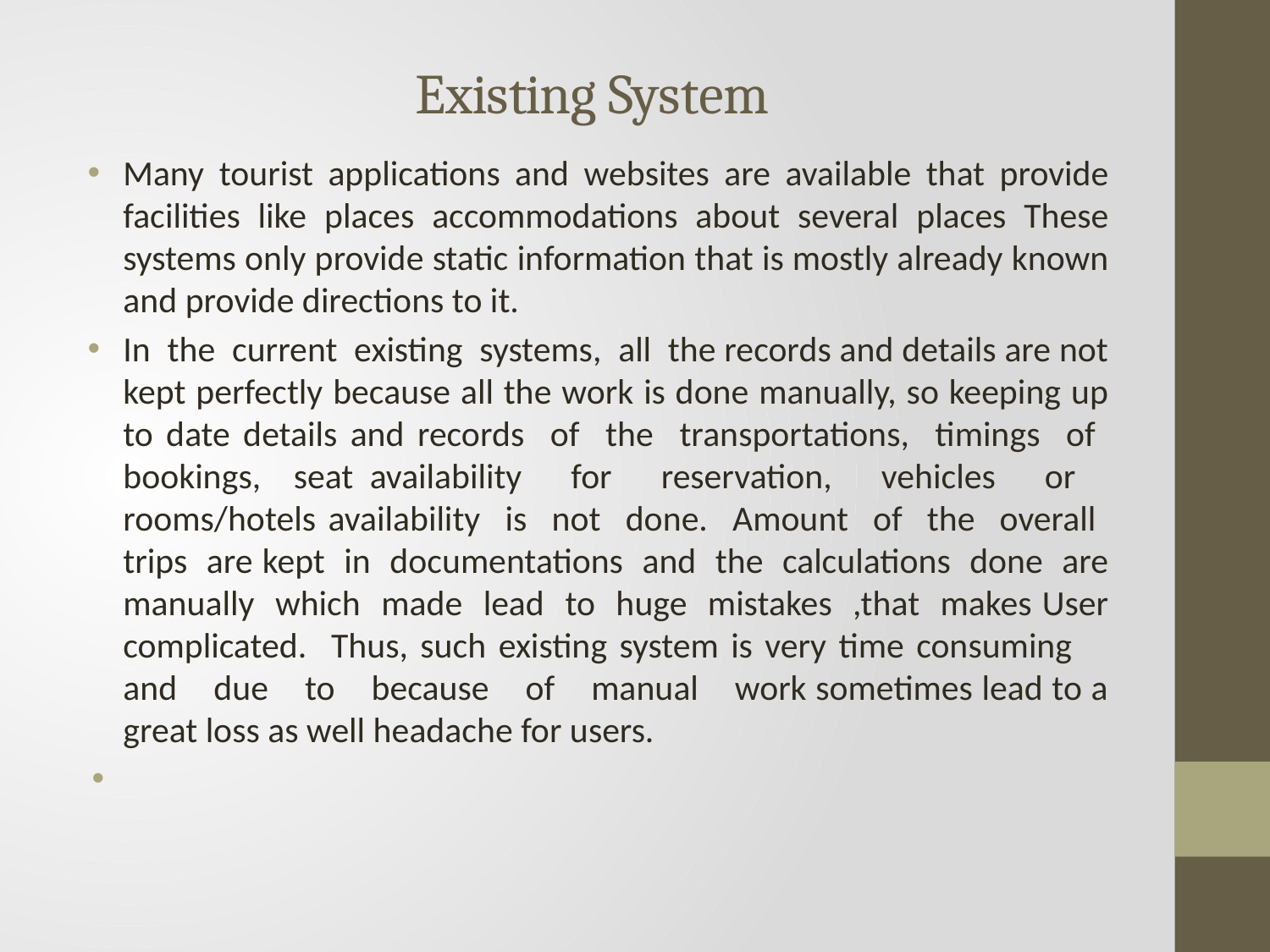

# Existing System
Many tourist applications and websites are available that provide facilities like places accommodations about several places These systems only provide static information that is mostly already known and provide directions to it.
In  the  current  existing  systems,  all  the records and details are not kept perfectly because all the work is done manually, so keeping up to date details and records  of  the  transportations,  timings  of  bookings,  seat availability   for   reservation,   vehicles   or   rooms/hotels availability  is  not  done.  Amount  of  the  overall  trips  are kept  in  documentations  and  the  calculations  done  are manually  which  made  lead  to  huge  mistakes  ,that  makes User complicated.  Thus, such existing system is very time consuming    and    due    to    because    of    manual    work sometimes lead to a great loss as well headache for users.